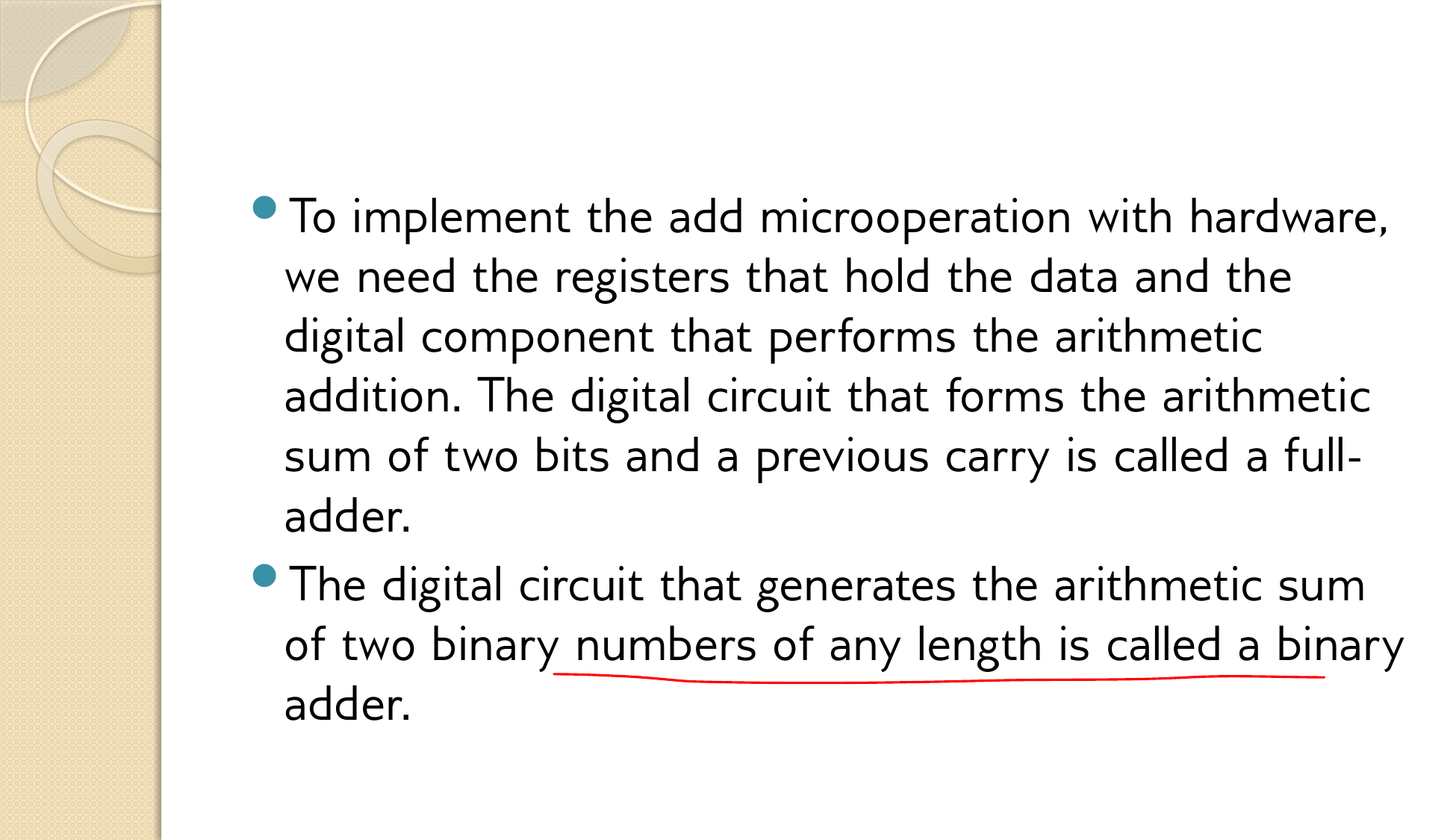

#
To implement the add microoperation with hardware, we need the registers that hold the data and the digital component that performs the arithmetic addition. The digital circuit that forms the arithmetic sum of two bits and a previous carry is called a full-adder.
The digital circuit that generates the arithmetic sum of two binary numbers of any length is called a binary adder.